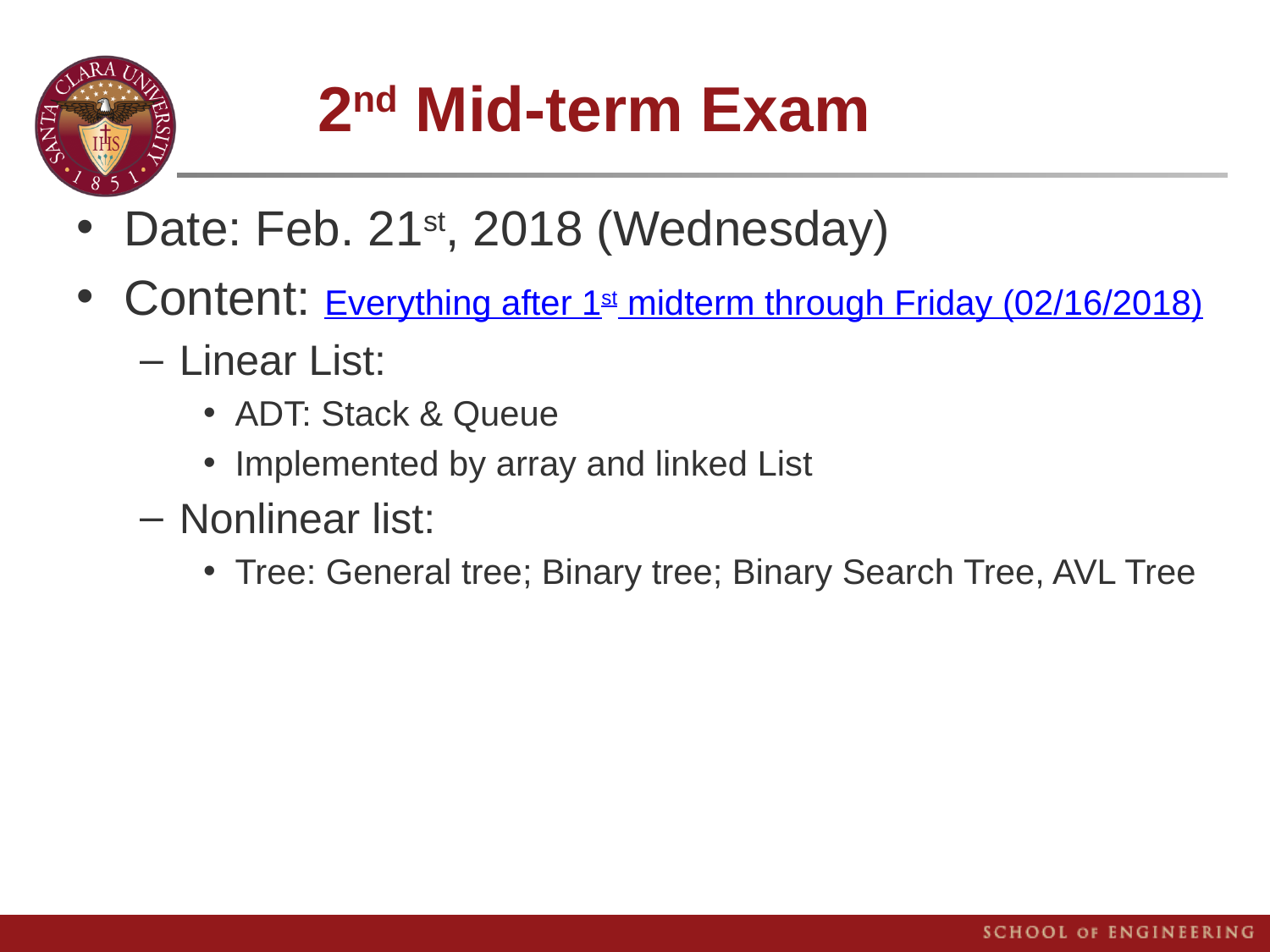

# 2nd Mid-term Exam
Date: Feb. 21st, 2018 (Wednesday)
Content: Everything after 1st midterm through Friday (02/16/2018)
Linear List:
ADT: Stack & Queue
Implemented by array and linked List
Nonlinear list:
Tree: General tree; Binary tree; Binary Search Tree, AVL Tree